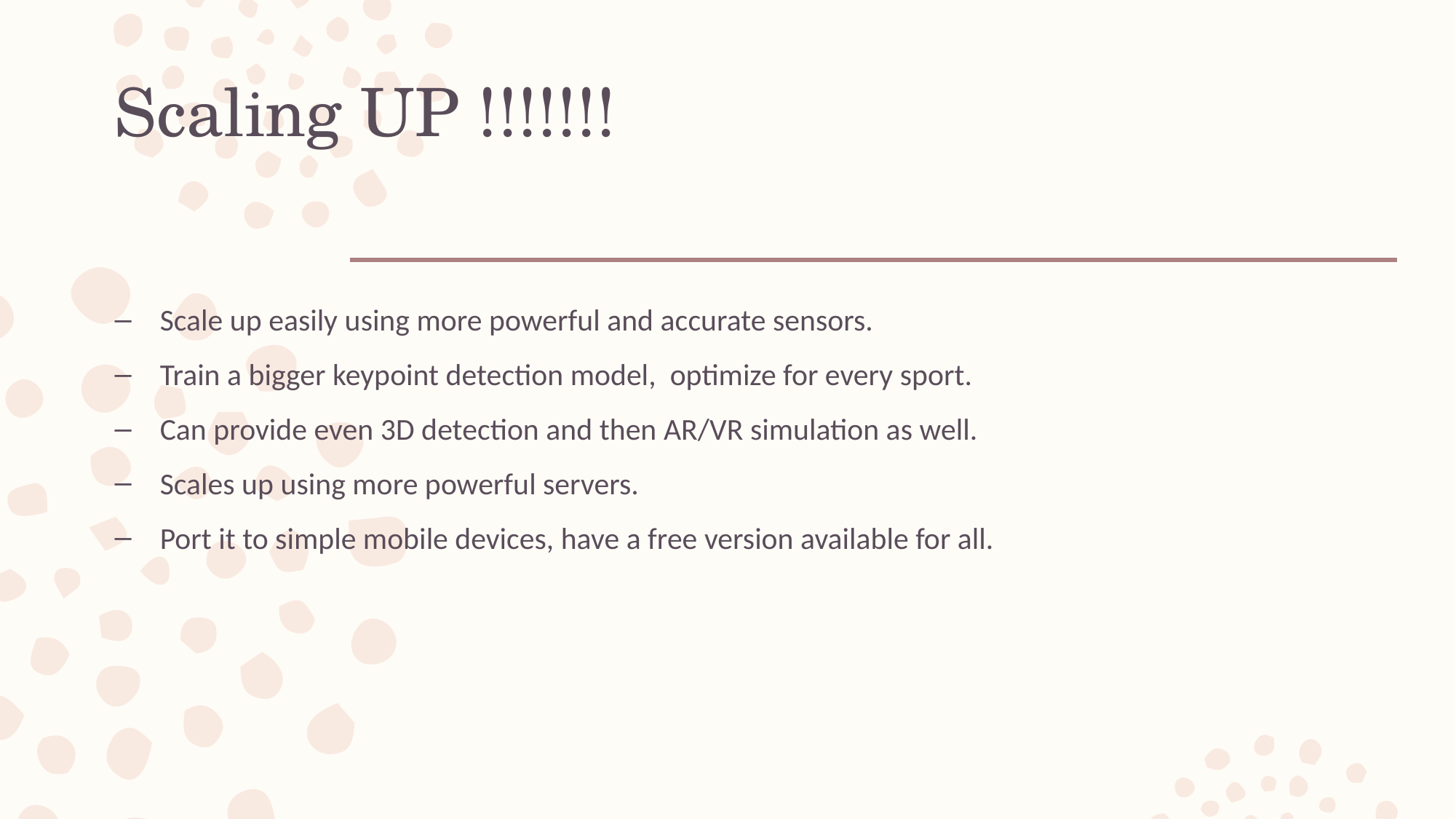

# Scaling UP !!!!!!!
 Scale up easily using more powerful and accurate sensors.
 Train a bigger keypoint detection model,  optimize for every sport.
 Can provide even 3D detection and then AR/VR simulation as well.
 Scales up using more powerful servers.
 Port it to simple mobile devices, have a free version available for all.